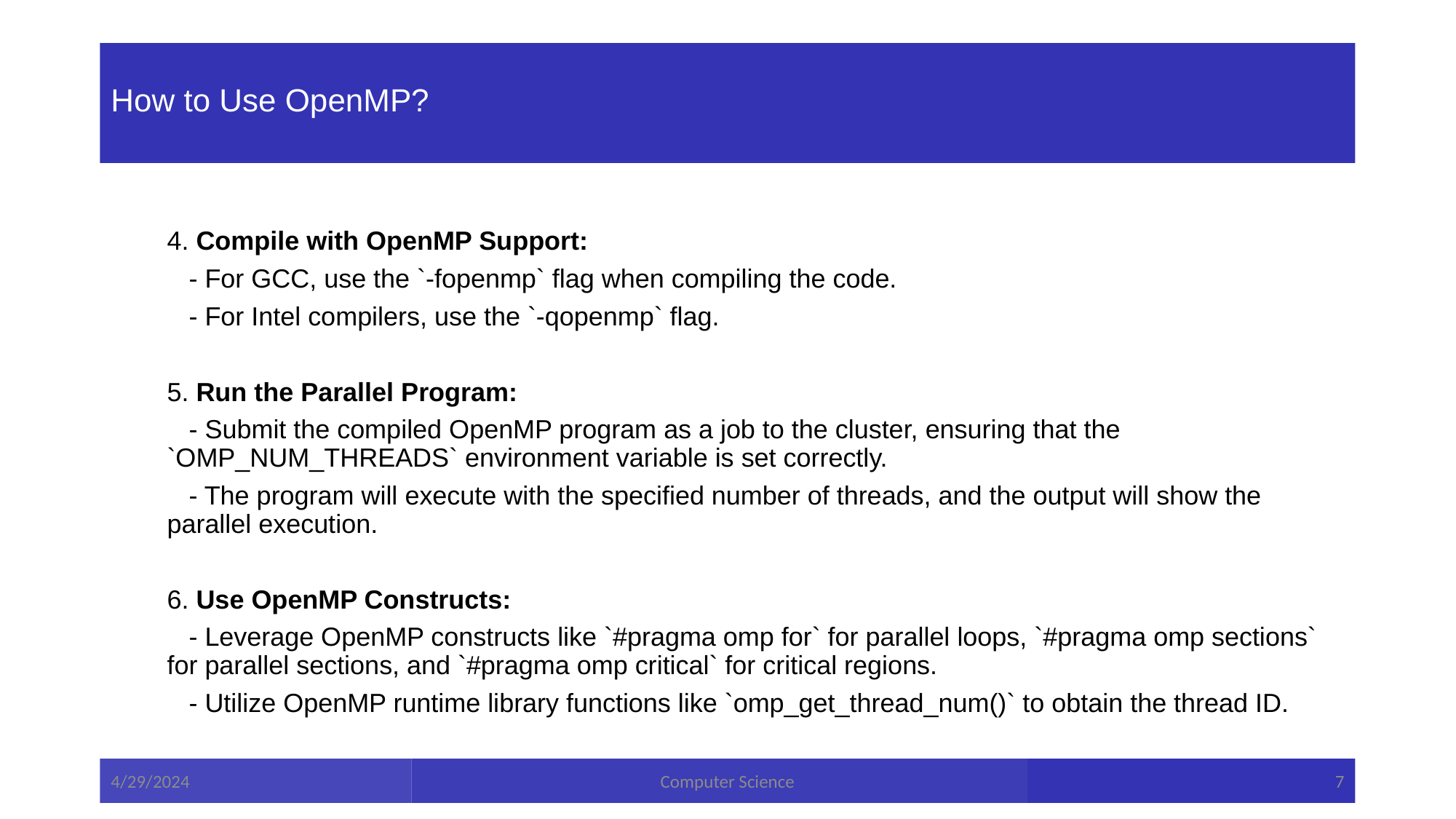

# How to Use OpenMP?

4. Compile with OpenMP Support:
   - For GCC, use the `-fopenmp` flag when compiling the code.
   - For Intel compilers, use the `-qopenmp` flag.

5. Run the Parallel Program:
   - Submit the compiled OpenMP program as a job to the cluster, ensuring that the `OMP_NUM_THREADS` environment variable is set correctly.
   - The program will execute with the specified number of threads, and the output will show the parallel execution.

6. Use OpenMP Constructs:
   - Leverage OpenMP constructs like `#pragma omp for` for parallel loops, `#pragma omp sections` for parallel sections, and `#pragma omp critical` for critical regions.
   - Utilize OpenMP runtime library functions like `omp_get_thread_num()` to obtain the thread ID.

4/29/2024
Computer Science
7